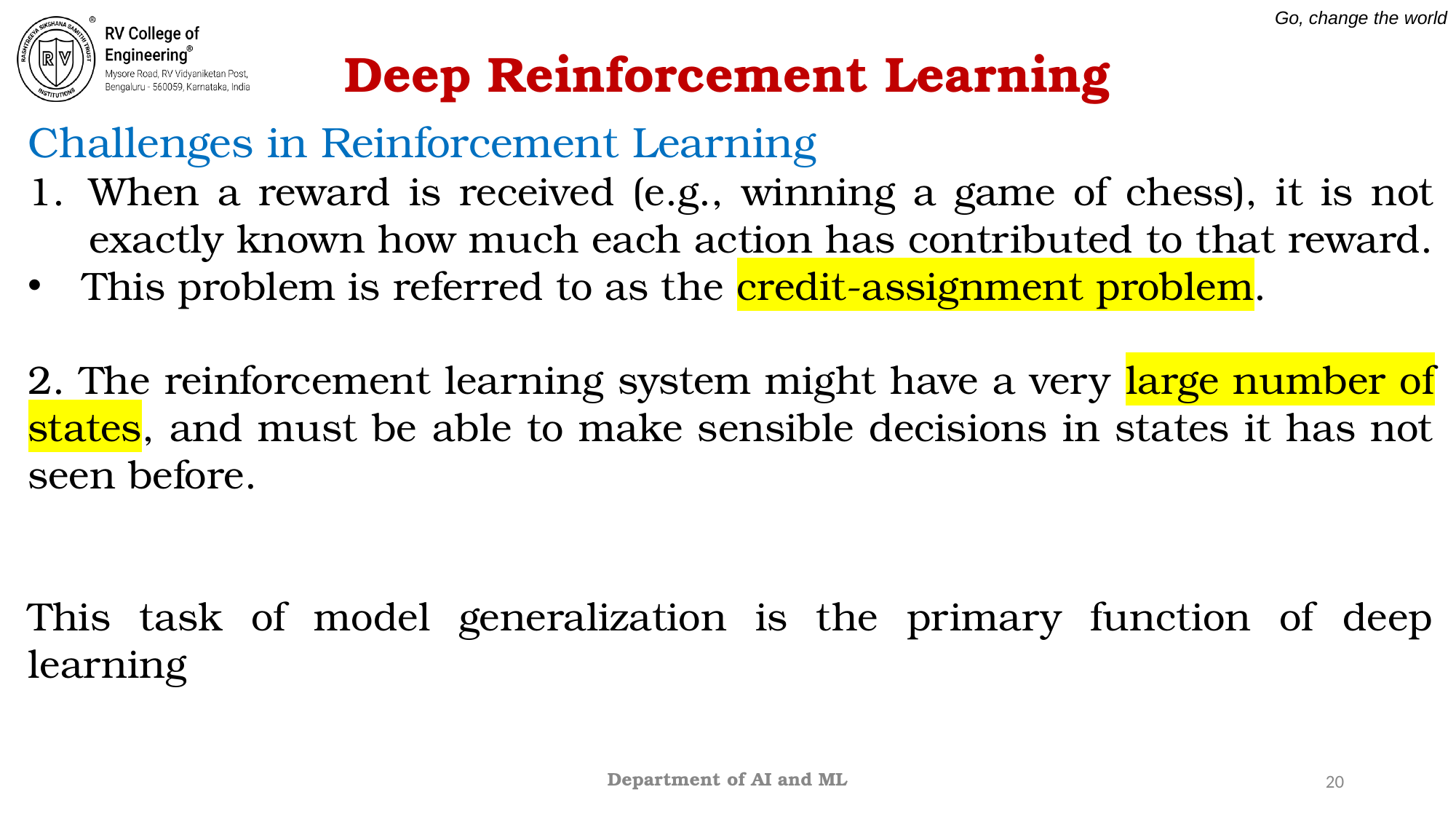

# Deep Reinforcement Learning
Challenges in Reinforcement Learning
When a reward is received (e.g., winning a game of chess), it is not exactly known how much each action has contributed to that reward.
This problem is referred to as the credit-assignment problem.

2. The reinforcement learning system might have a very large number of states, and must be able to make sensible decisions in states it has not seen before.

This task of model generalization is the primary function of deep learning
Department of AI and ML
20